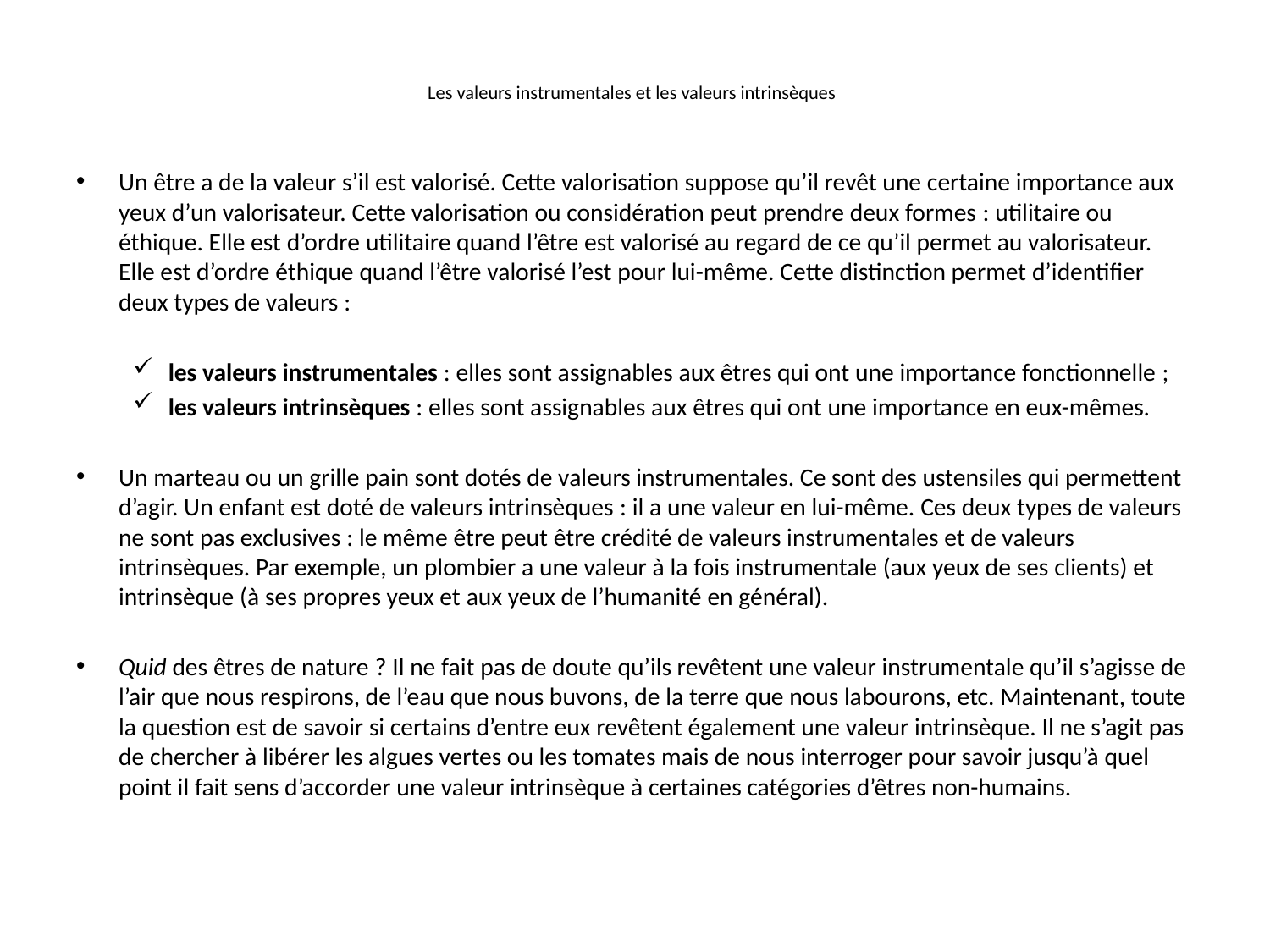

# Les valeurs instrumentales et les valeurs intrinsèques

Un être a de la valeur s’il est valorisé. Cette valorisation suppose qu’il revêt une certaine importance aux yeux d’un valorisateur. Cette valorisation ou considération peut prendre deux formes : utilitaire ou éthique. Elle est d’ordre utilitaire quand l’être est valorisé au regard de ce qu’il permet au valorisateur. Elle est d’ordre éthique quand l’être valorisé l’est pour lui-même. Cette distinction permet d’identifier deux types de valeurs :

les valeurs instrumentales : elles sont assignables aux êtres qui ont une importance fonctionnelle ;
les valeurs intrinsèques : elles sont assignables aux êtres qui ont une importance en eux-mêmes.

Un marteau ou un grille pain sont dotés de valeurs instrumentales. Ce sont des ustensiles qui permettent d’agir. Un enfant est doté de valeurs intrinsèques : il a une valeur en lui-même. Ces deux types de valeurs ne sont pas exclusives : le même être peut être crédité de valeurs instrumentales et de valeurs intrinsèques. Par exemple, un plombier a une valeur à la fois instrumentale (aux yeux de ses clients) et intrinsèque (à ses propres yeux et aux yeux de l’humanité en général).

Quid des êtres de nature ? Il ne fait pas de doute qu’ils revêtent une valeur instrumentale qu’il s’agisse de l’air que nous respirons, de l’eau que nous buvons, de la terre que nous labourons, etc. Maintenant, toute la question est de savoir si certains d’entre eux revêtent également une valeur intrinsèque. Il ne s’agit pas de chercher à libérer les algues vertes ou les tomates mais de nous interroger pour savoir jusqu’à quel point il fait sens d’accorder une valeur intrinsèque à certaines catégories d’êtres non-humains.